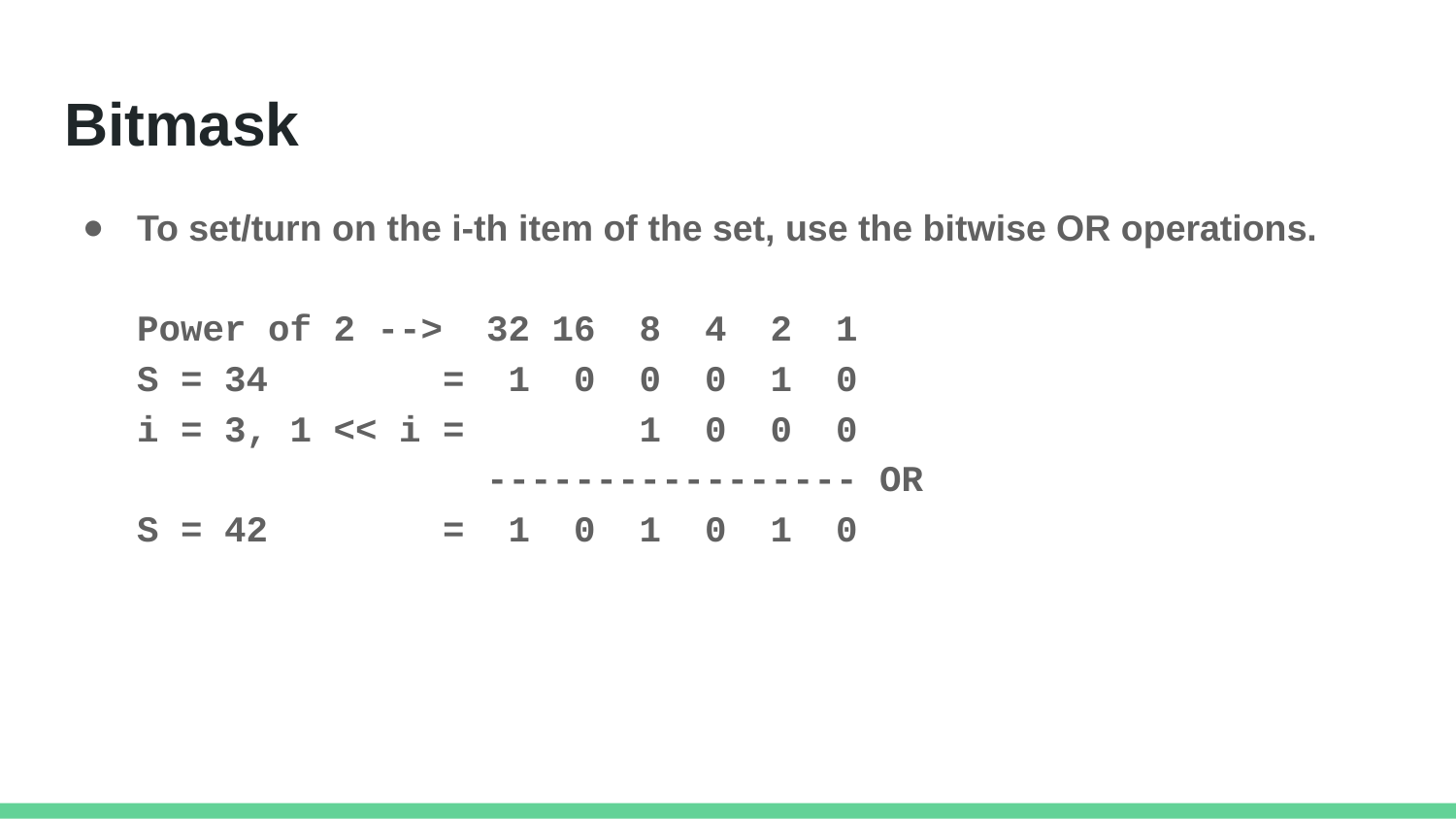

# Bitmask
To set/turn on the i-th item of the set, use the bitwise OR operations.
Power of 2 -->  32 16  8  4  2  1
S = 34        =  1  0  0  0  1  0
i = 3, 1 << i =        1  0  0  0
                ----------------- OR
S = 42        =  1  0  1  0  1  0